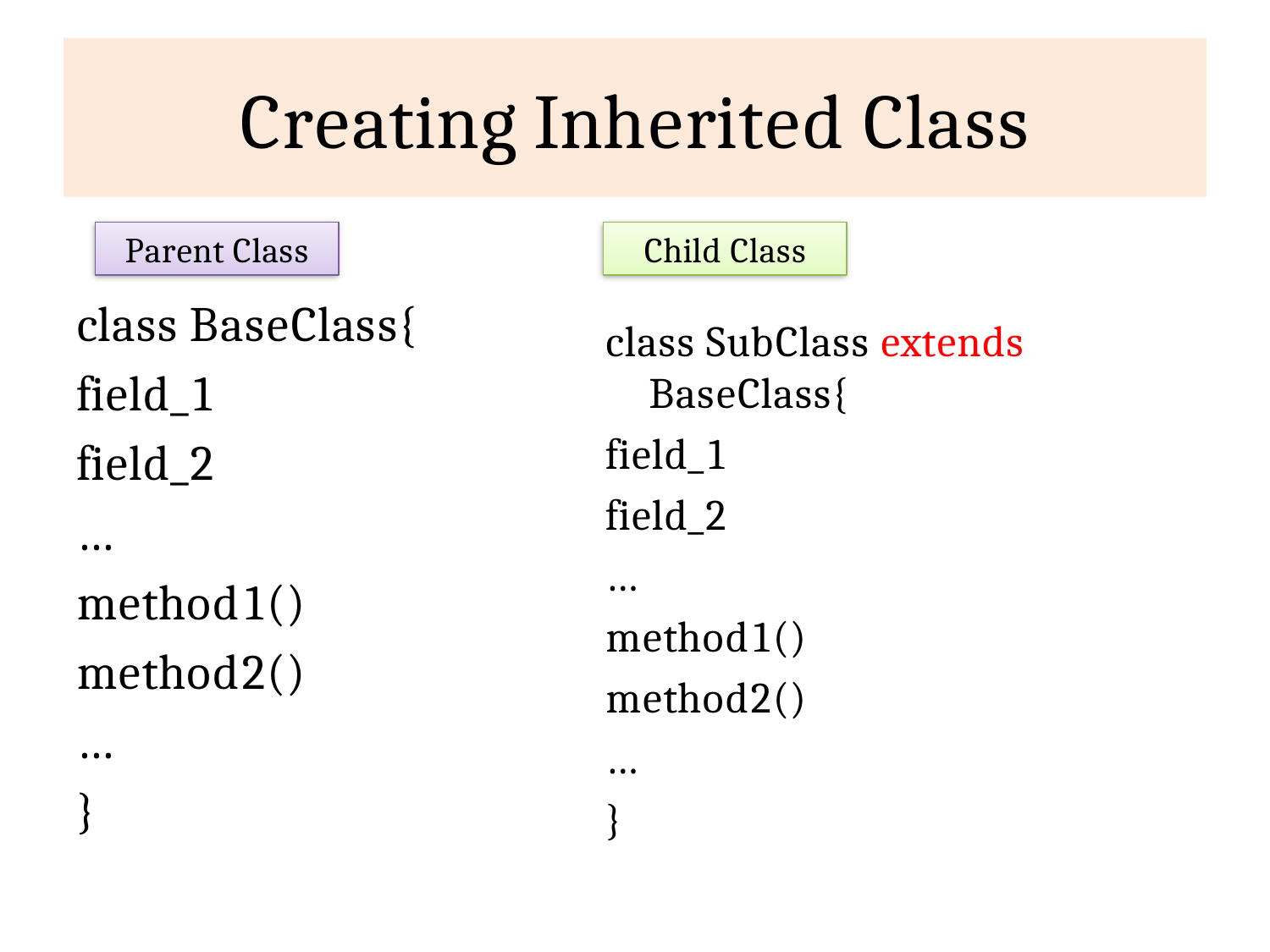

# Creating Inherited Class
Parent Class
Child Class
class BaseClass{
field_1
field_2
…
method1()
method2()
…
}
class SubClass extends BaseClass{
field_1
field_2
…
method1()
method2()
…
}